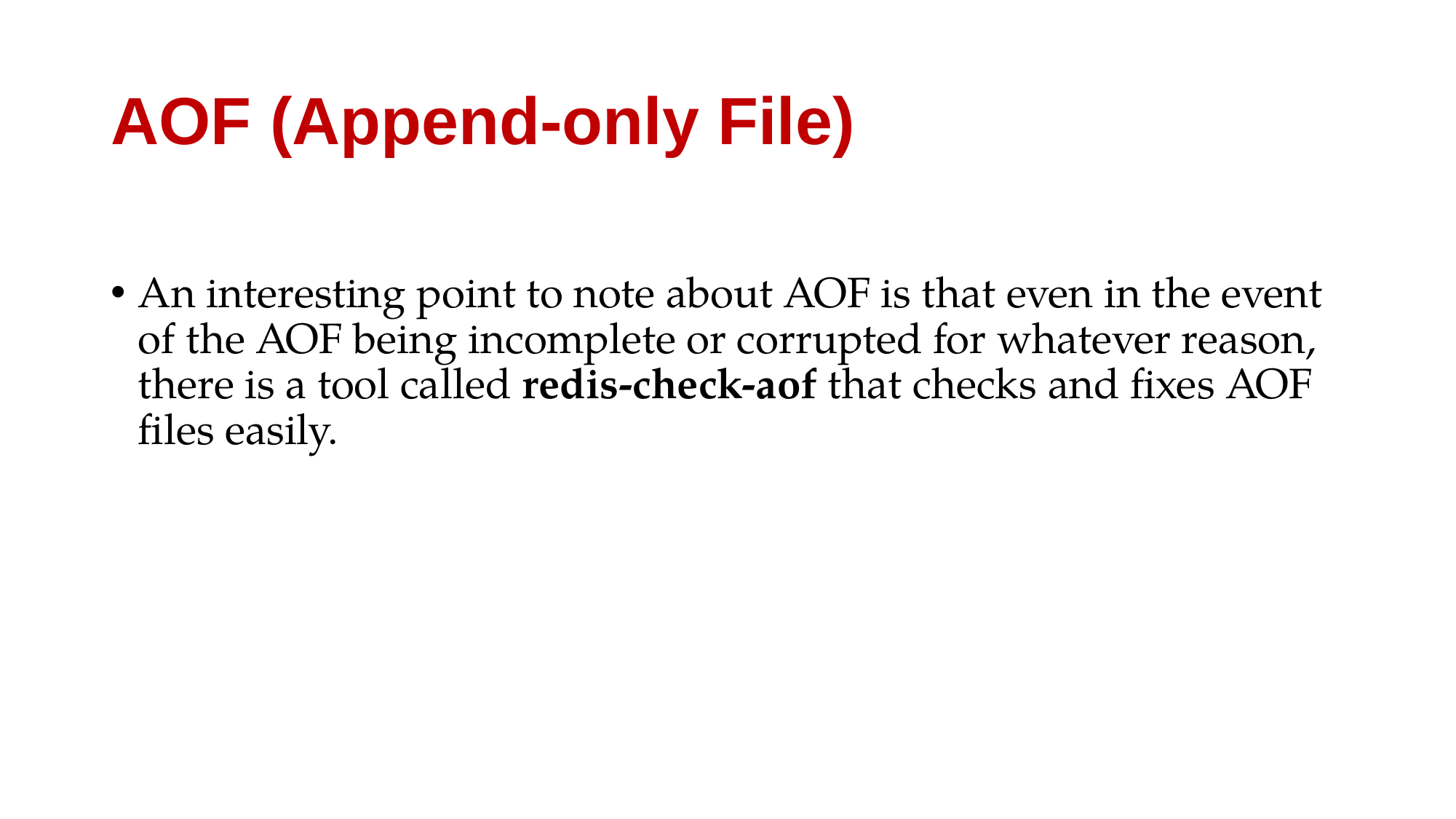

# AOF (Append-only File)
An interesting point to note about AOF is that even in the event of the AOF being incomplete or corrupted for whatever reason, there is a tool called redis-check-aof that checks and fixes AOF files easily.